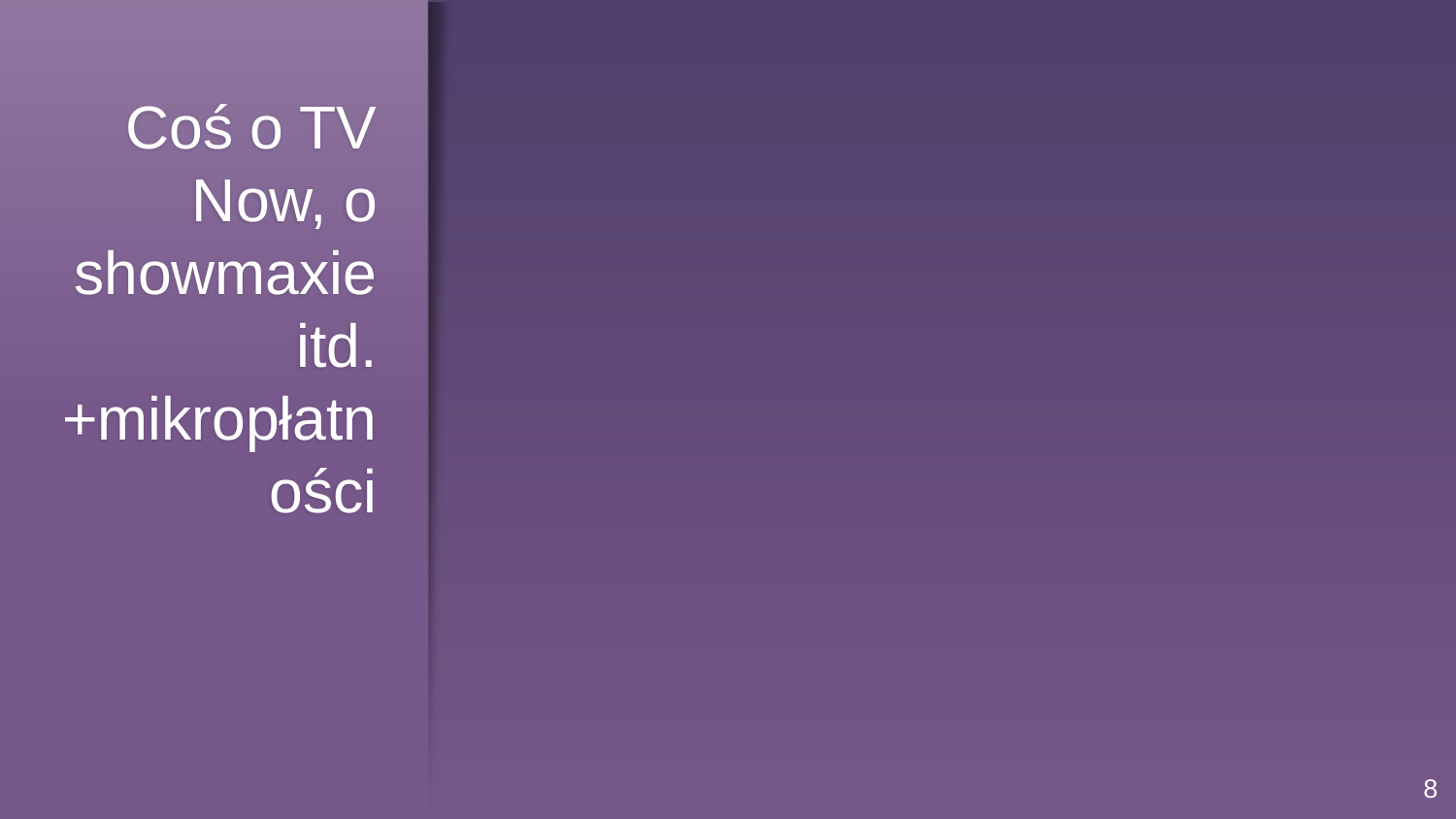

# Coś o TV Now, o showmaxie itd. +mikropłatności
8